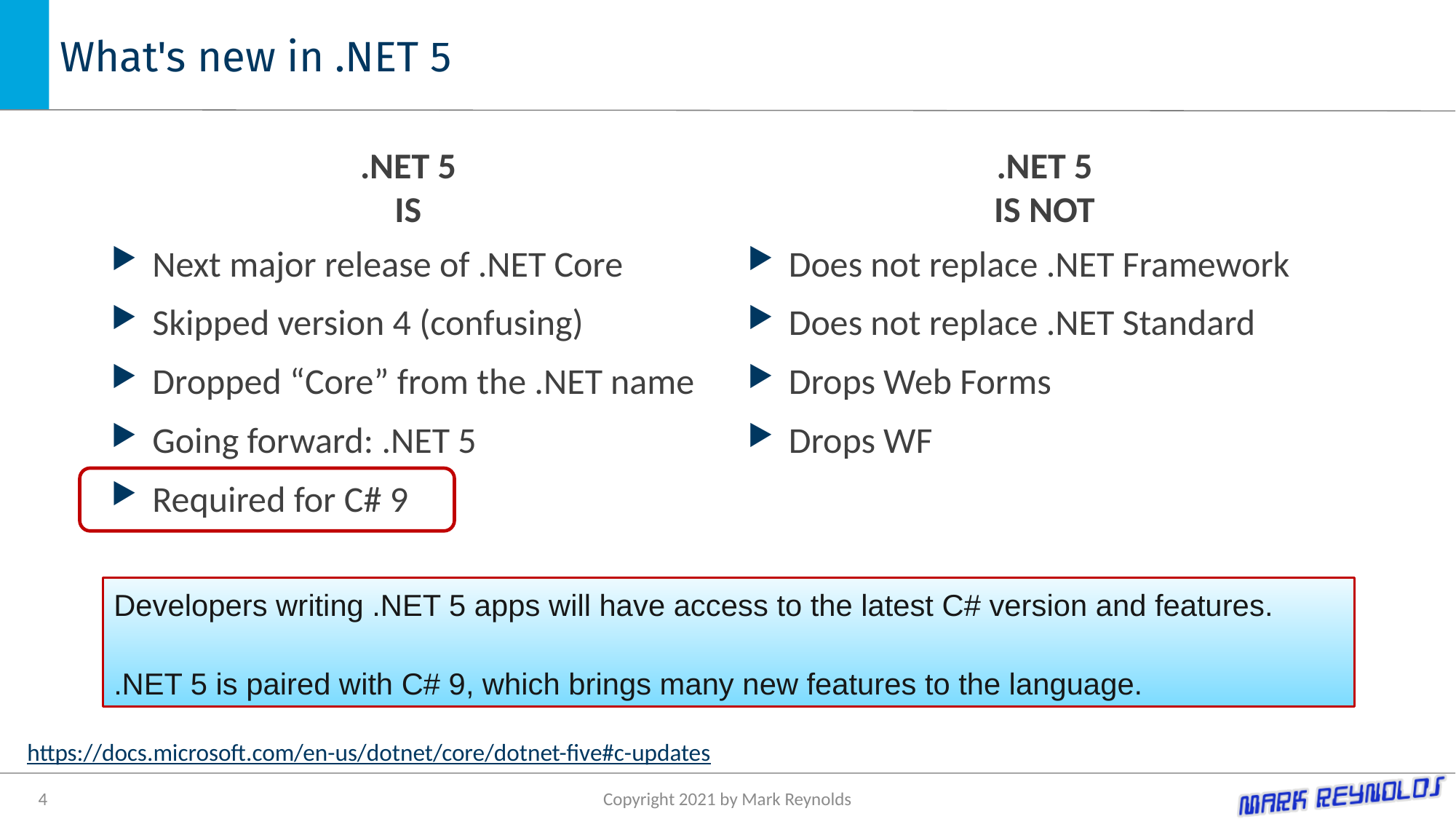

# What's new in .NET 5
.NET 5
IS
.NET 5
IS NOT
Next major release of .NET Core
Skipped version 4 (confusing)
Dropped “Core” from the .NET name
Going forward: .NET 5
Required for C# 9
Does not replace .NET Framework
Does not replace .NET Standard
Drops Web Forms
Drops WF

Developers writing .NET 5 apps will have access to the latest C# version and features.

.NET 5 is paired with C# 9, which brings many new features to the language.
https://docs.microsoft.com/en-us/dotnet/core/dotnet-five#c-updates
4
Copyright 2021 by Mark Reynolds